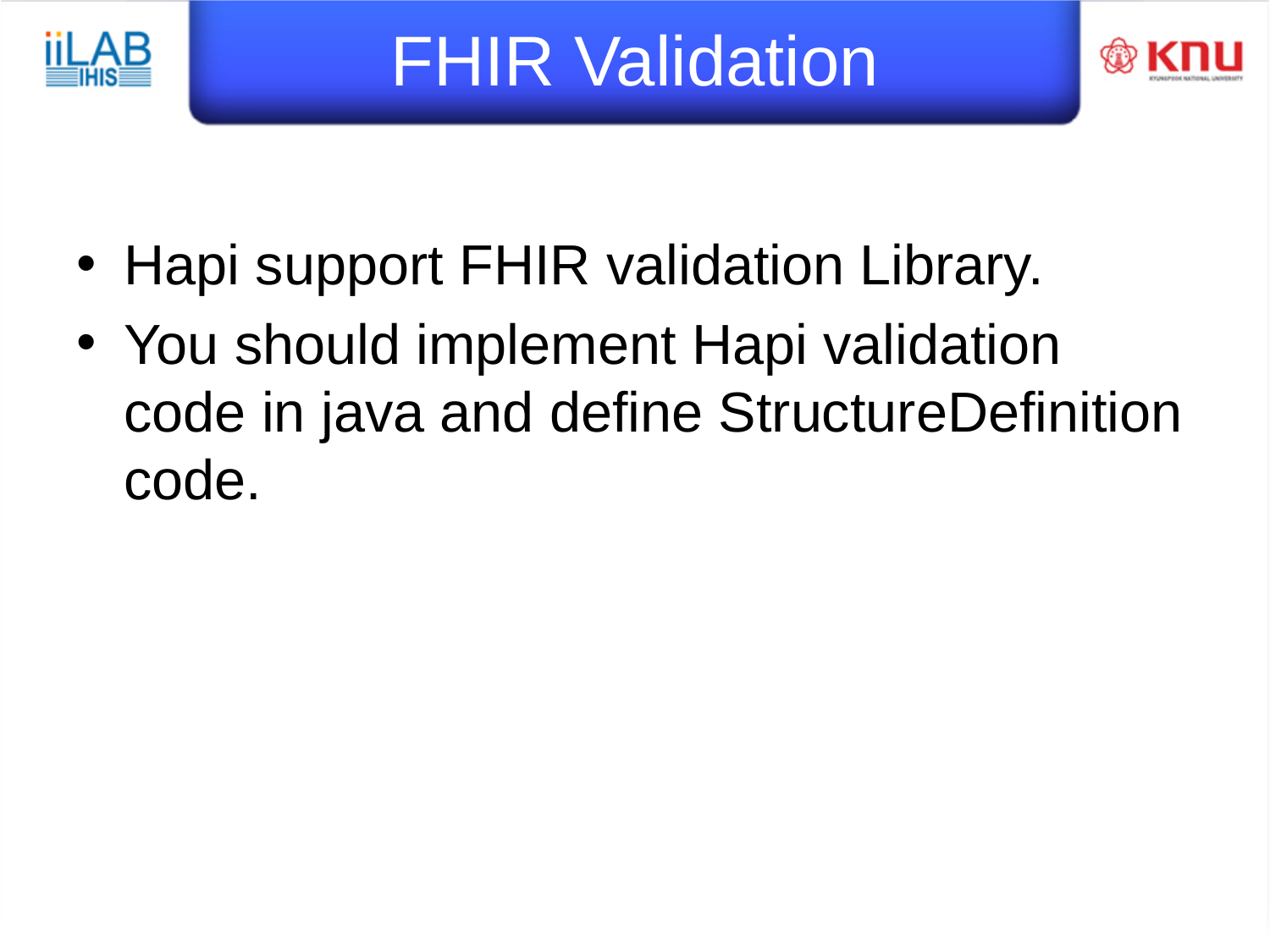

FHIR Validation
Hapi support FHIR validation Library.
You should implement Hapi validation code in java and define StructureDefinition code.